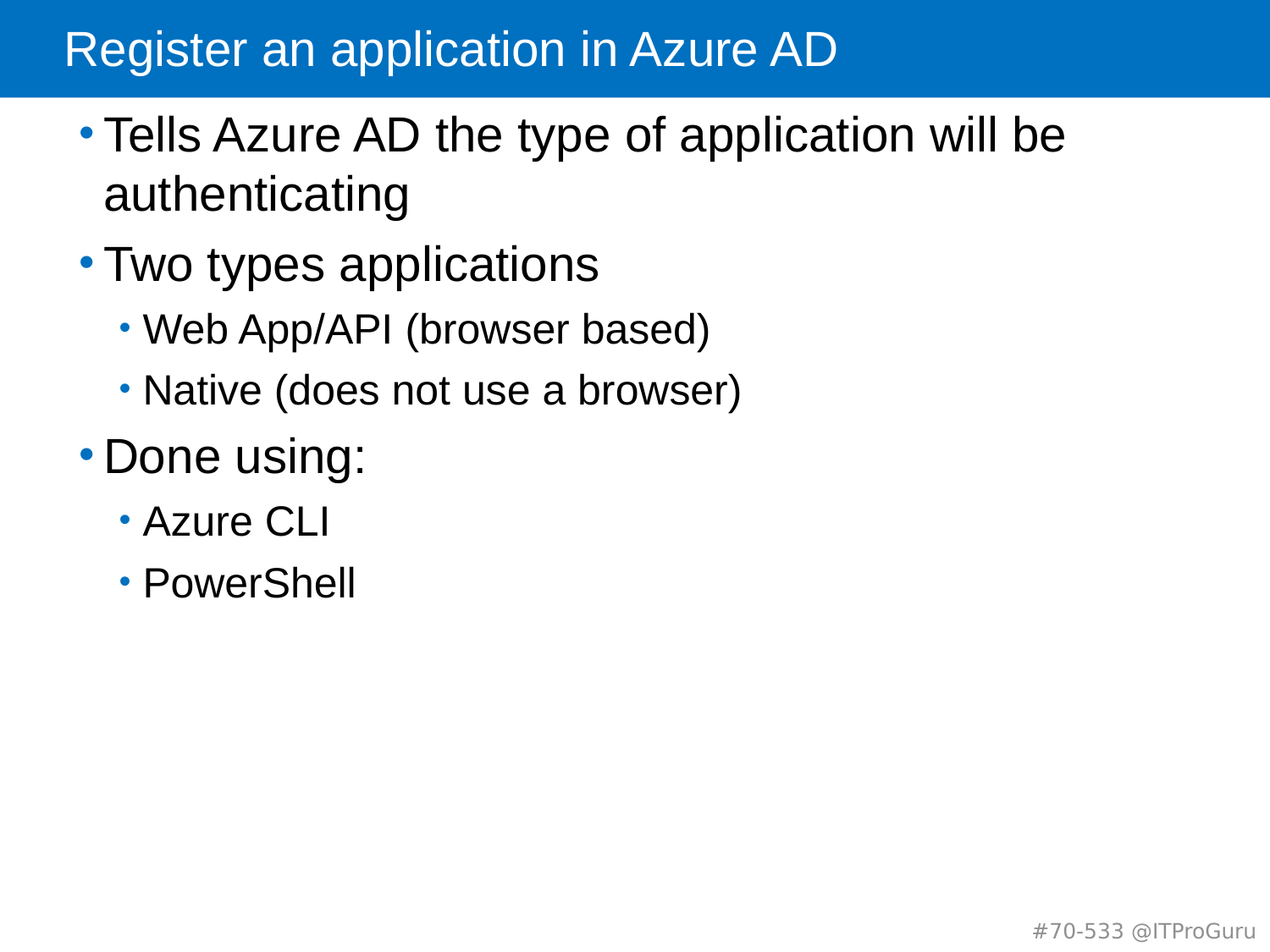

# Register an application in Azure AD
Tells Azure AD the type of application will be authenticating
Two types applications
Web App/API (browser based)
Native (does not use a browser)
Done using:
Azure CLI
PowerShell